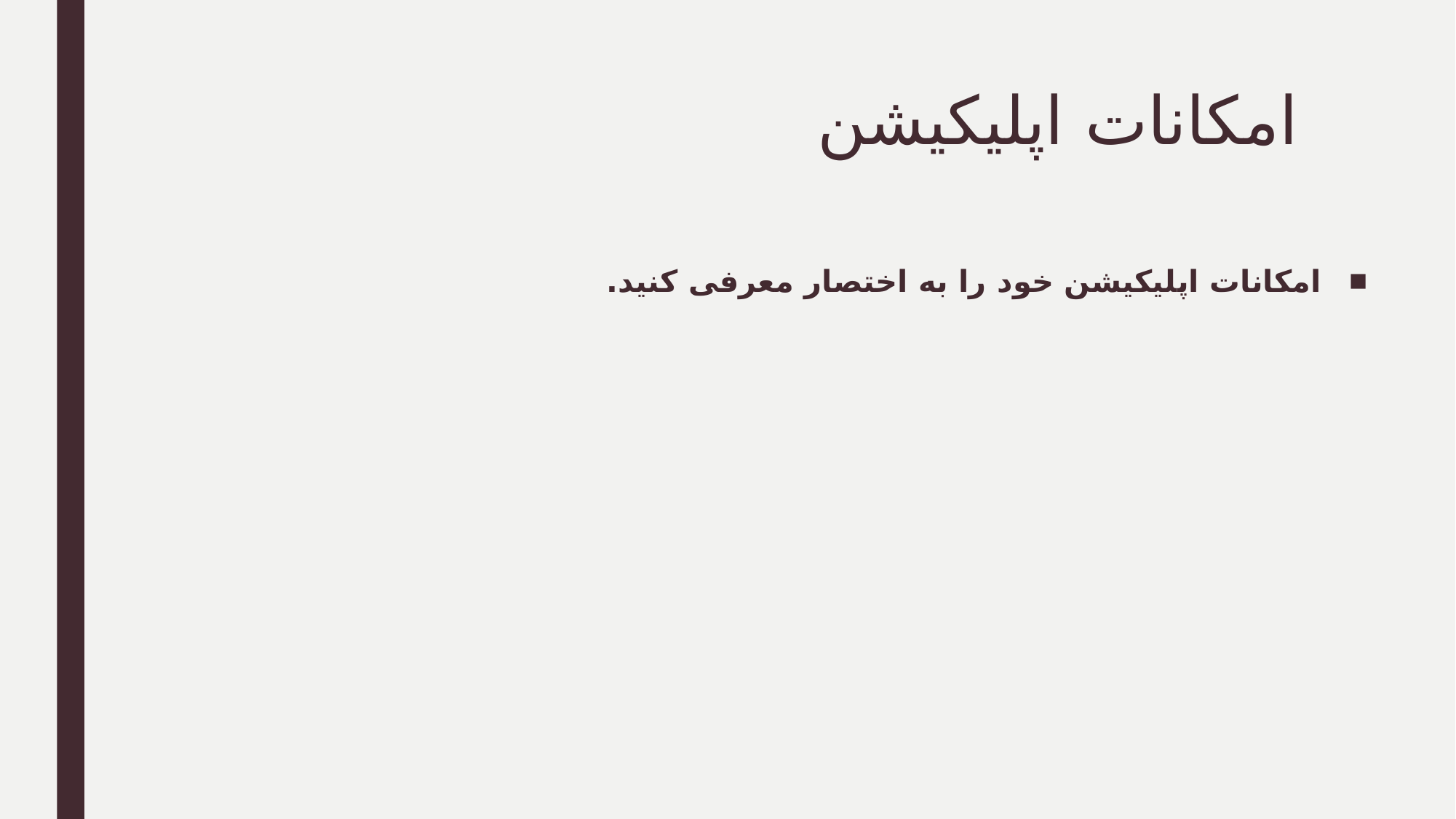

# امکانات اپلیکیشن
امکانات اپلیکیشن خود را به اختصار معرفی کنید.